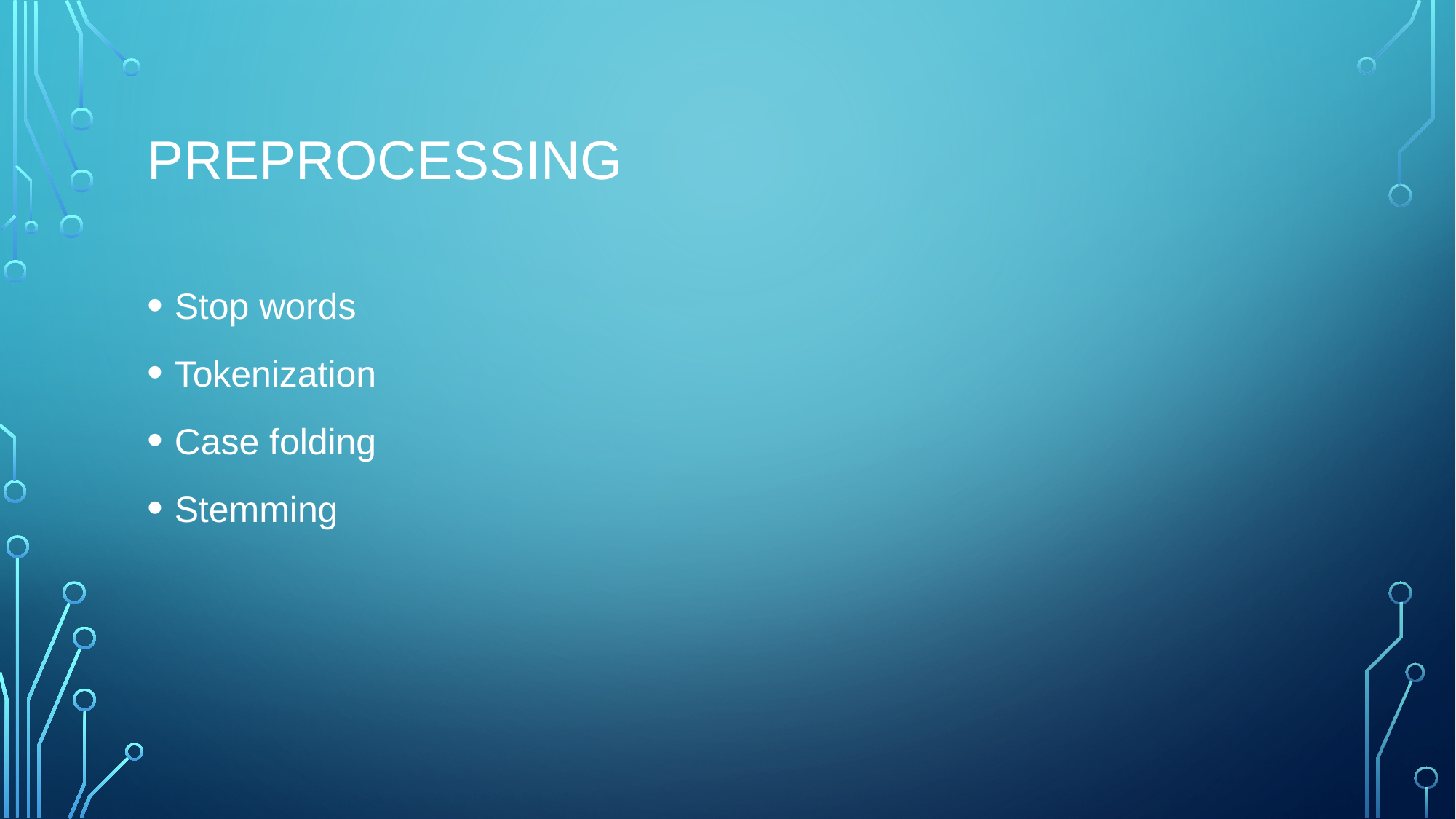

# Preprocessing
Stop words
Tokenization
Case folding
Stemming